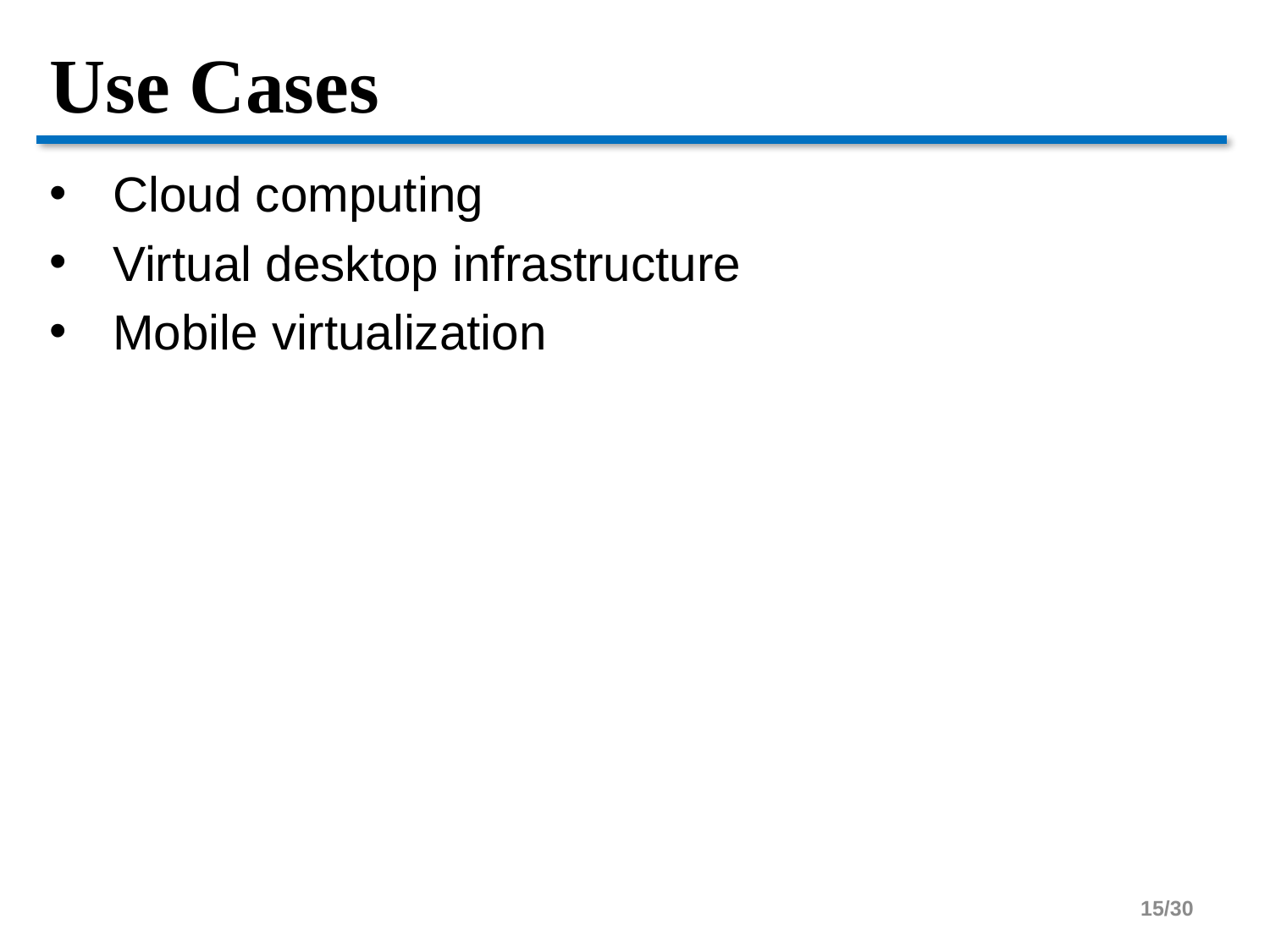

# Use Cases
Cloud computing
Virtual desktop infrastructure
Mobile virtualization
15/30